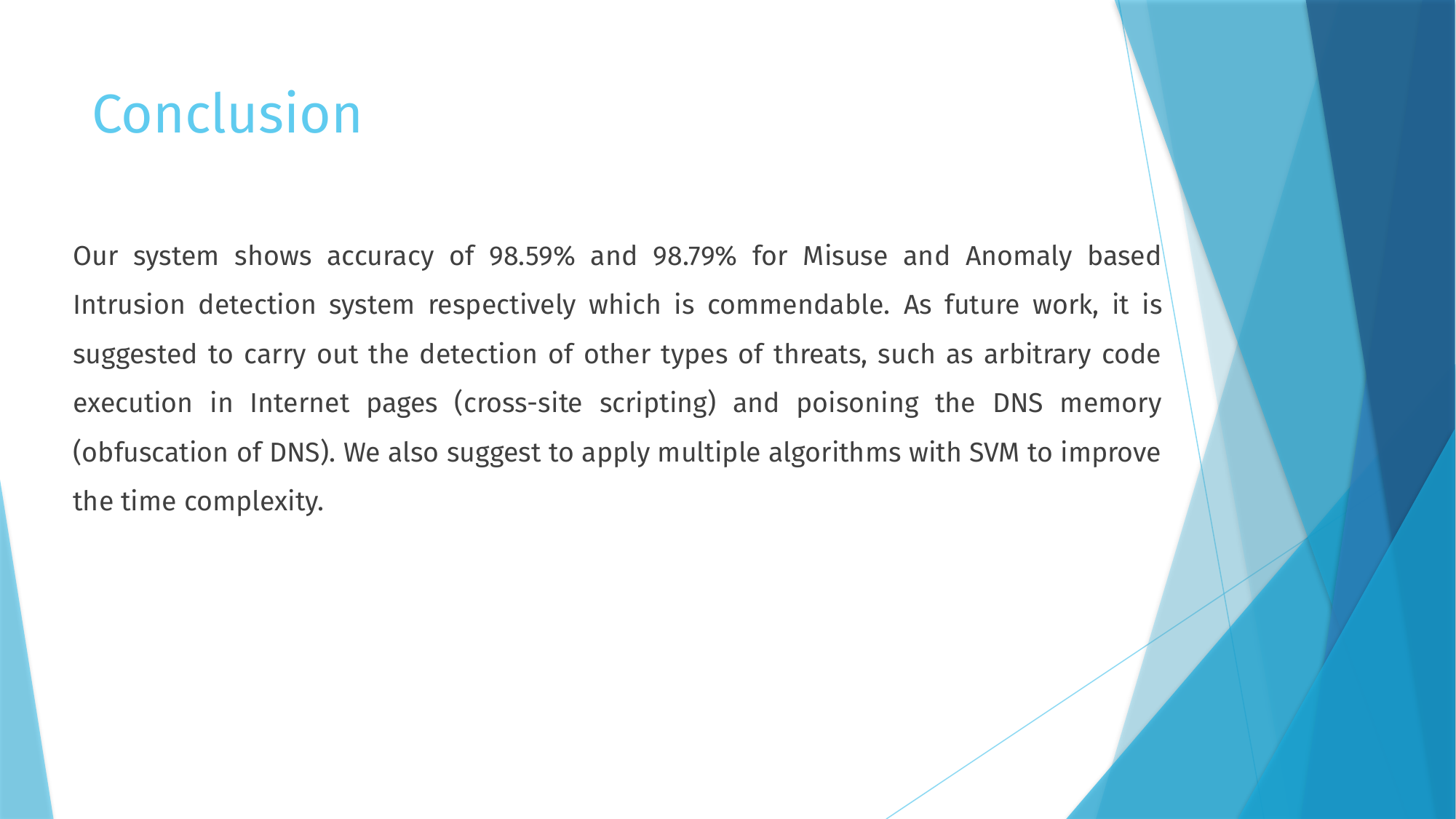

# Conclusion
Our system shows accuracy of 98.59% and 98.79% for Misuse and Anomaly based Intrusion detection system respectively which is commendable. As future work, it is suggested to carry out the detection of other types of threats, such as arbitrary code execution in Internet pages (cross-site scripting) and poisoning the DNS memory (obfuscation of DNS). We also suggest to apply multiple algorithms with SVM to improve the time complexity.